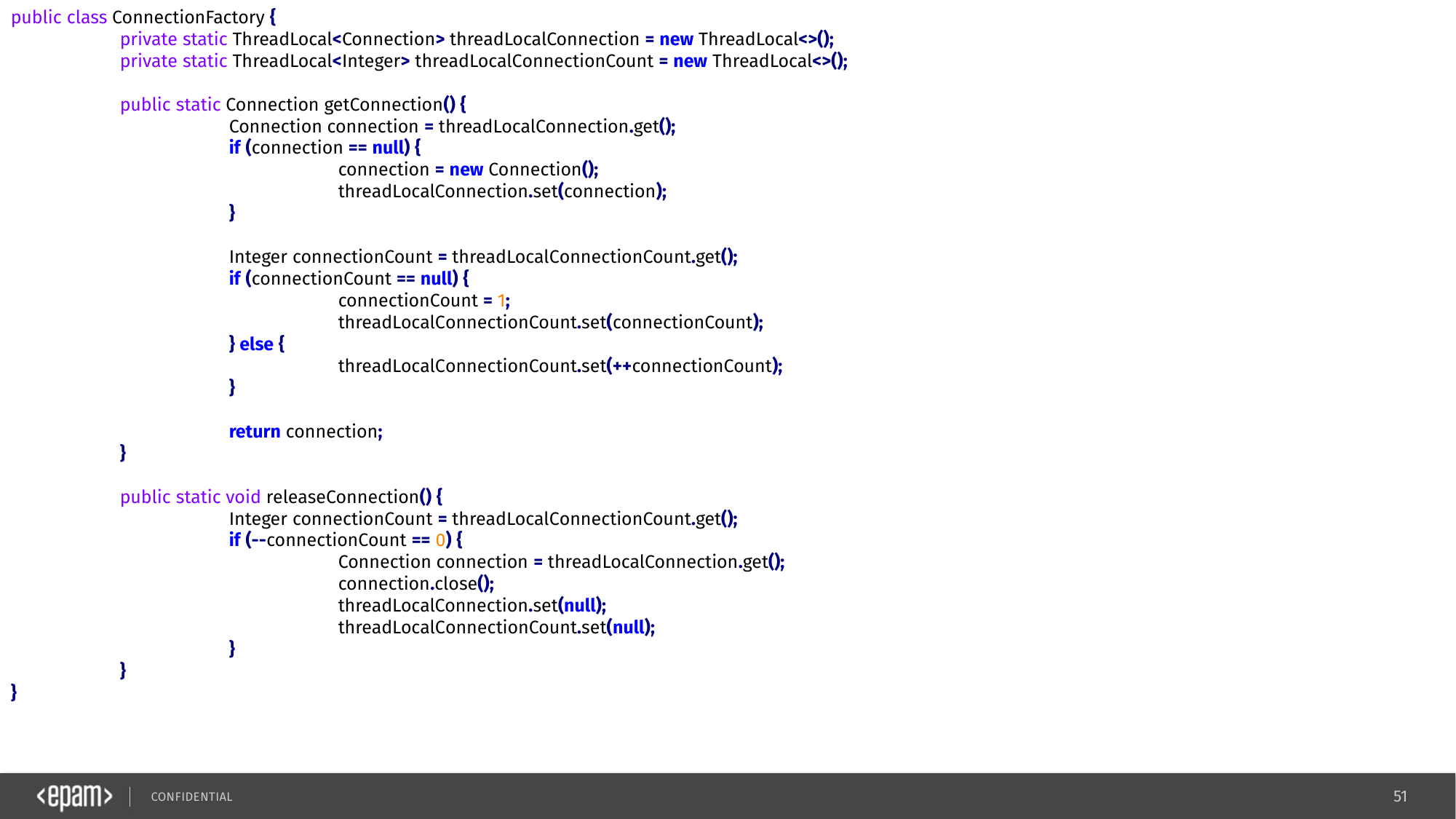

public class ConnectionFactory {
	private static ThreadLocal<Connection> threadLocalConnection = new ThreadLocal<>();
	private static ThreadLocal<Integer> threadLocalСonnectionCount = new ThreadLocal<>();

	public static Connection getConnection() {
		Connection connection = threadLocalConnection.get();
		if (connection == null) {
			connection = new Connection();
			threadLocalConnection.set(connection);
		}

		Integer connectionCount = threadLocalСonnectionCount.get();
		if (connectionCount == null) {
			connectionCount = 1;
			threadLocalСonnectionCount.set(connectionCount);
		} else {
			threadLocalСonnectionCount.set(++connectionCount);
		}

		return connection;
	}

	public static void releaseConnection() {
		Integer connectionCount = threadLocalСonnectionCount.get();
		if (--connectionCount == 0) {
			Connection connection = threadLocalConnection.get();
			connection.close();
			threadLocalConnection.set(null);
			threadLocalСonnectionCount.set(null);
		}
	}
}